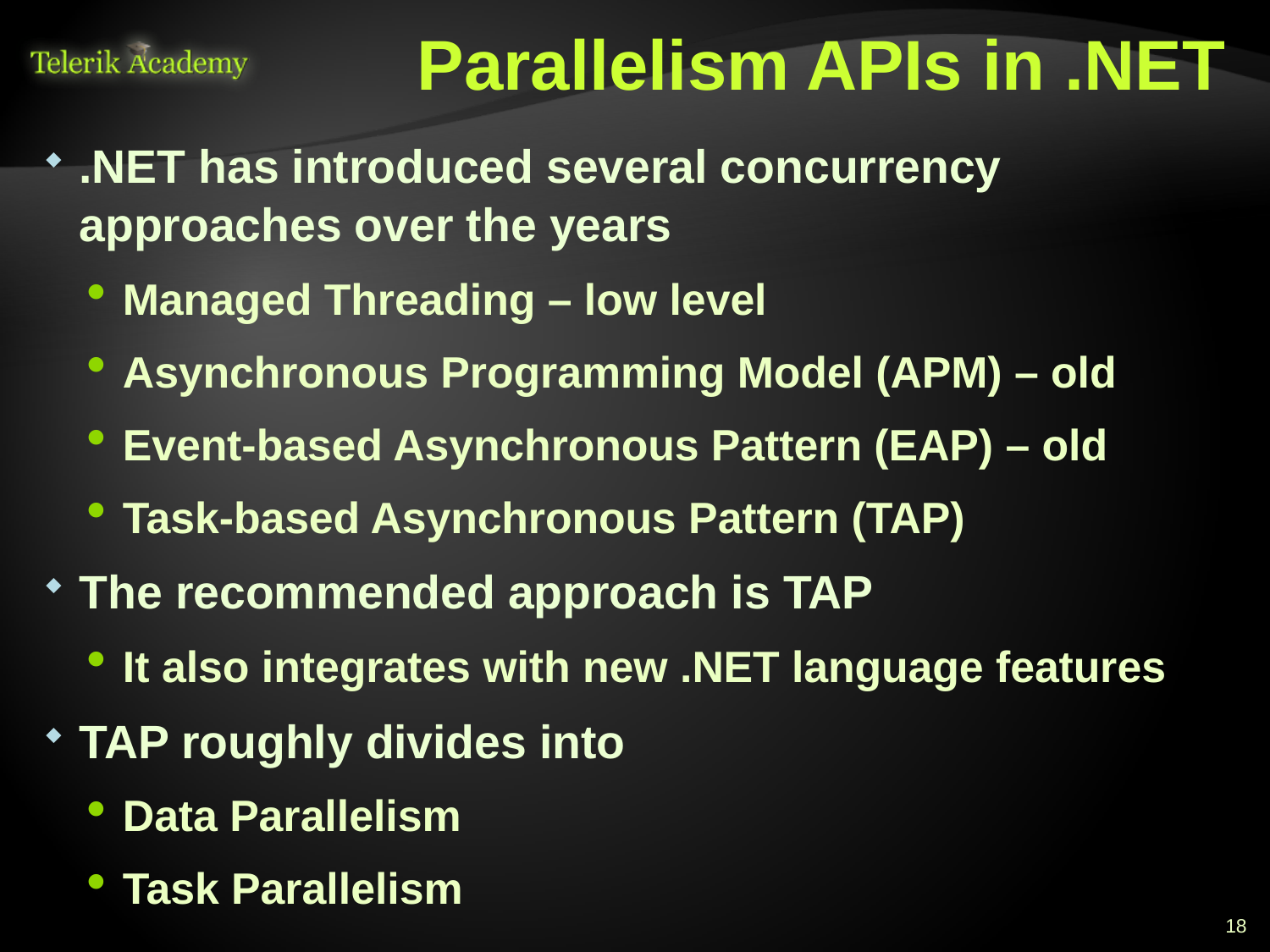

# Parallelism APIs in .NET
.NET has introduced several concurrency approaches over the years
Managed Threading – low level
Asynchronous Programming Model (APM) – old
Event-based Asynchronous Pattern (EAP) – old
Task-based Asynchronous Pattern (TAP)
The recommended approach is TAP
It also integrates with new .NET language features
TAP roughly divides into
Data Parallelism
Task Parallelism
18